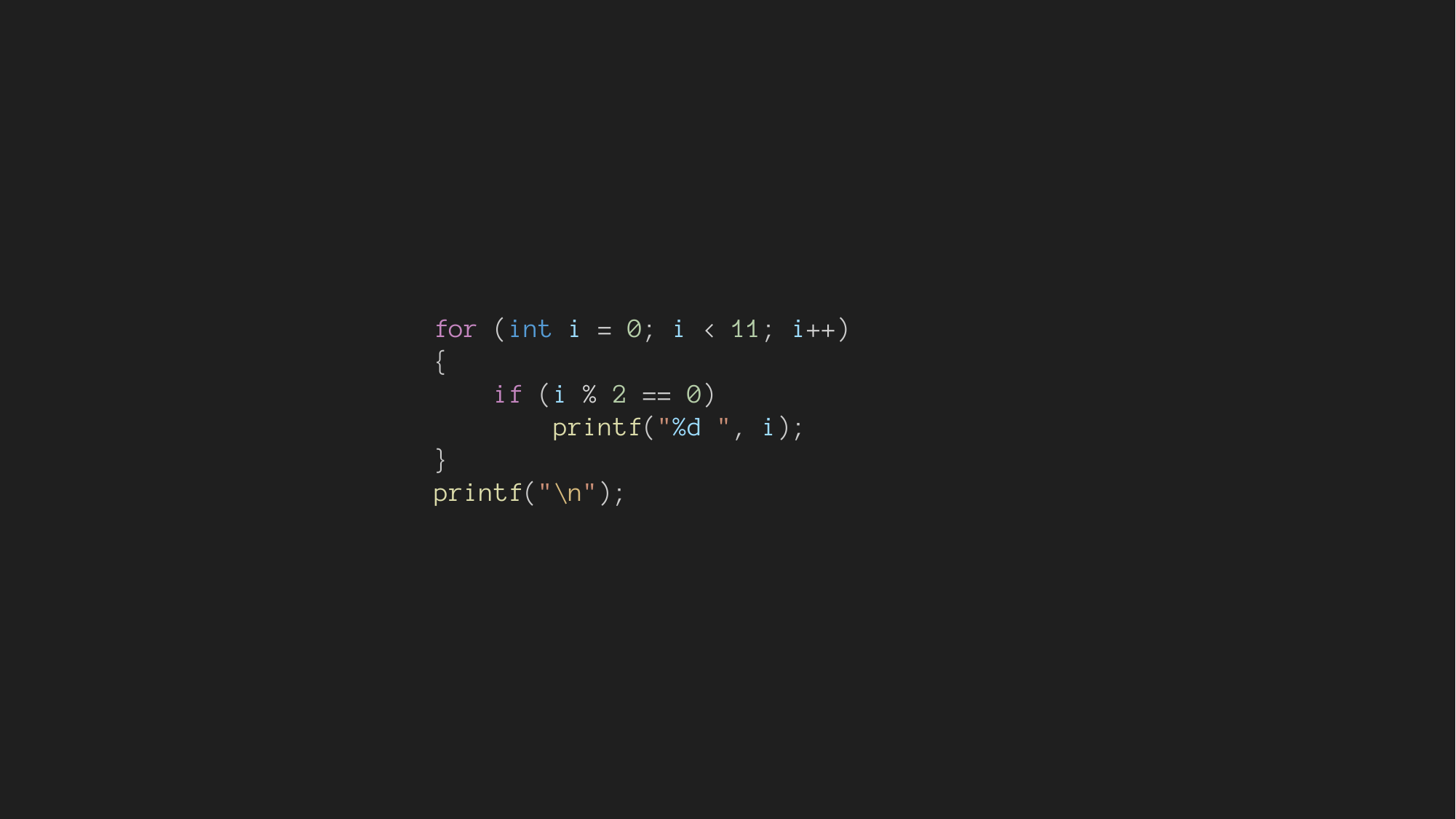

for (int i = 0; i < 11; i++)
    {
        if (i % 2 == 0)
            printf("%d ", i);
    }
    printf("\n");